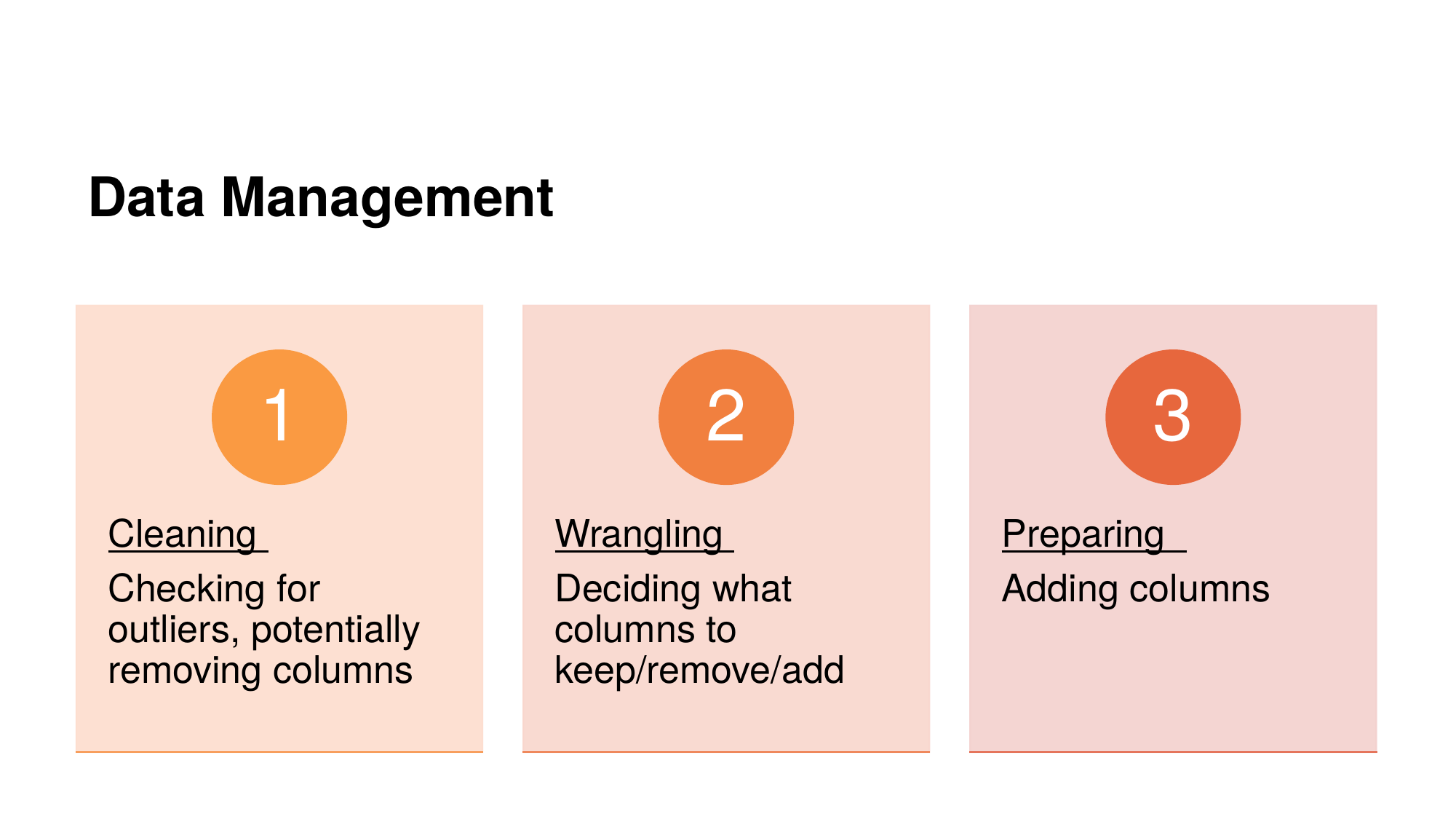

# Data Management
Cleaning
Checking for outliers, potentially removing columns
1
Wrangling
Deciding what columns to keep/remove/add
2
Preparing
Adding columns
3